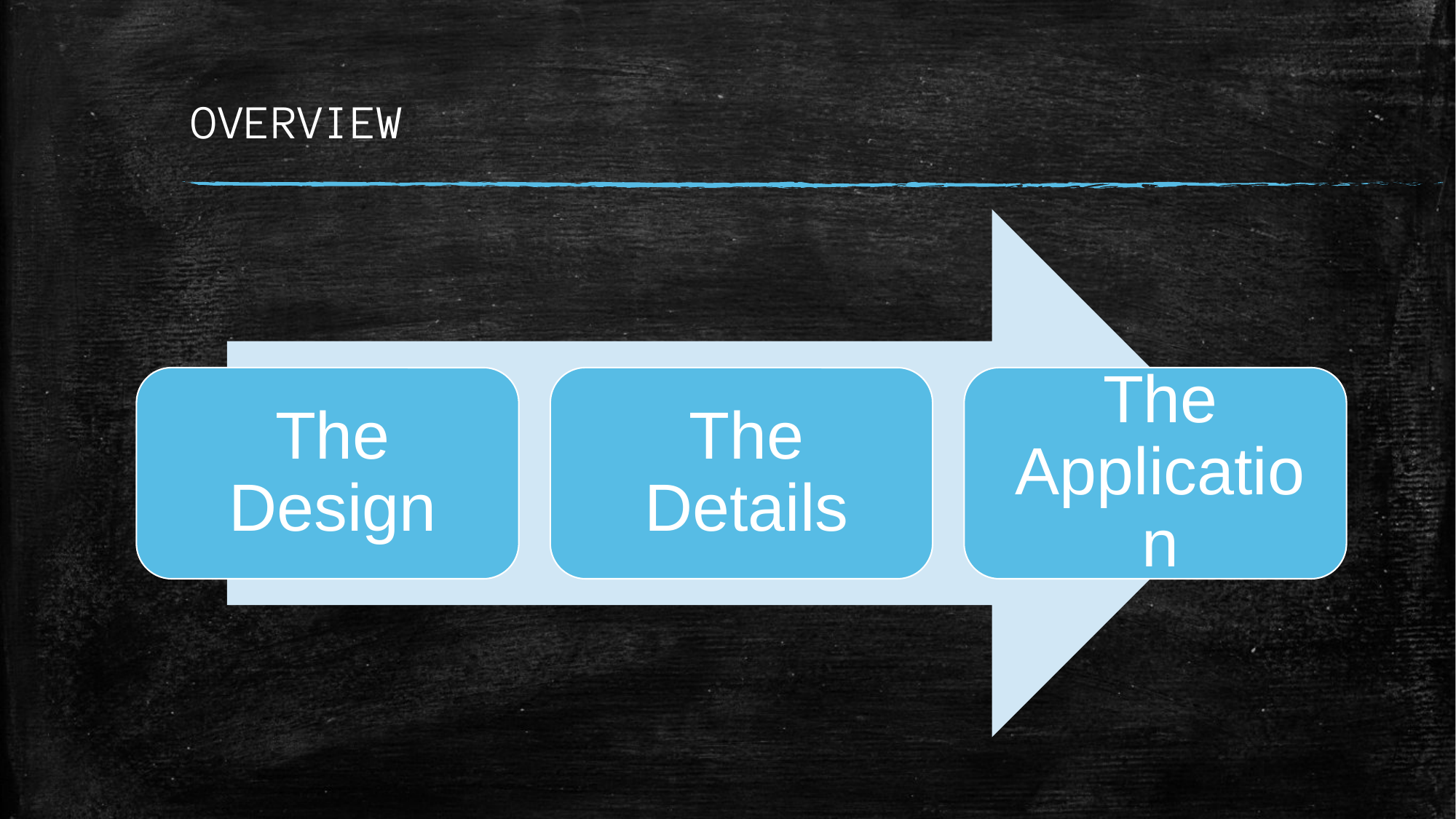

# OVERVIEW
The Design
The Details
The Application